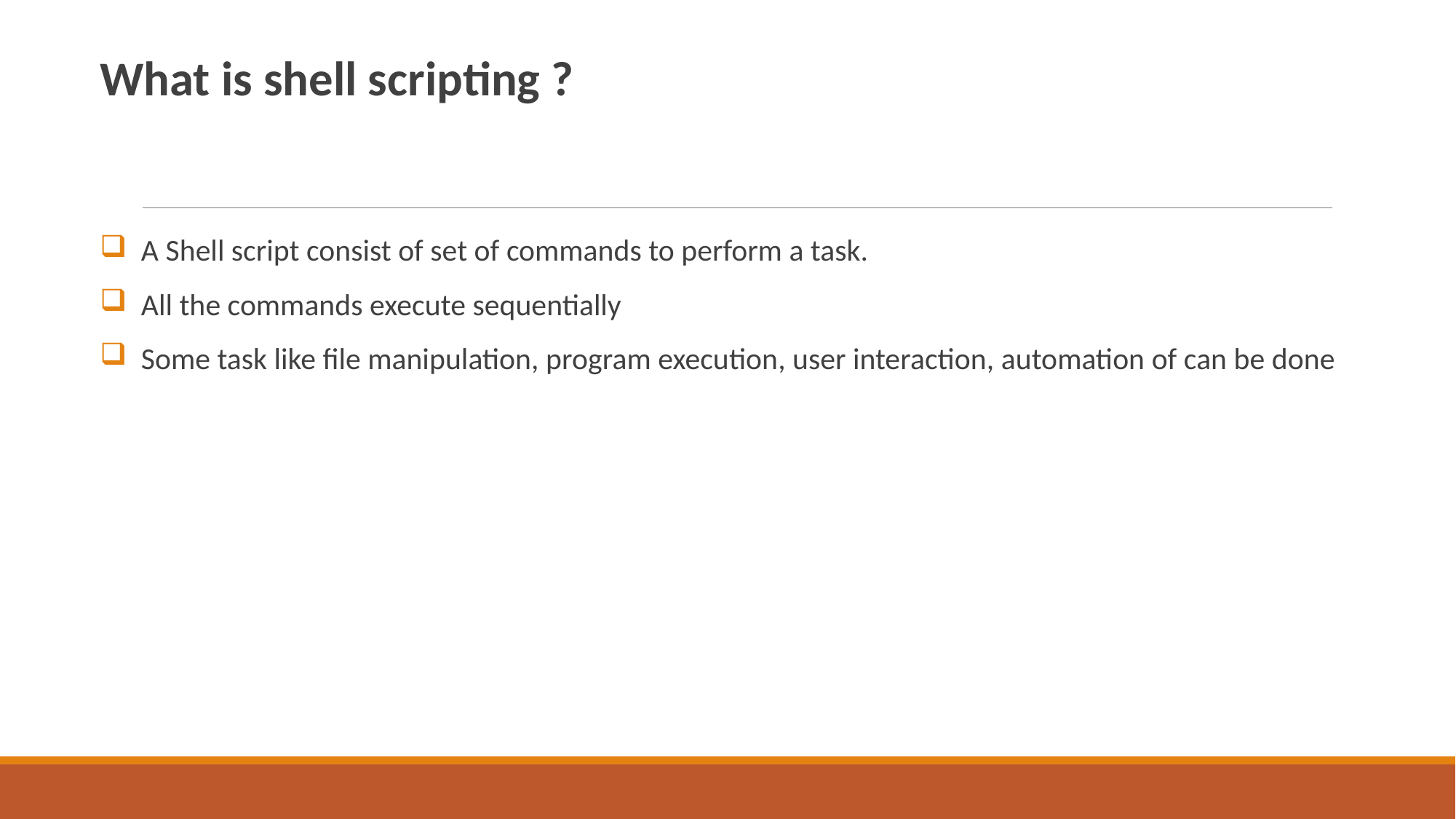

What is shell scripting ?

  A Shell script consist of set of commands to perform a task.
  All the commands execute sequentially
  Some task like file manipulation, program execution, user interaction, automation of can be done